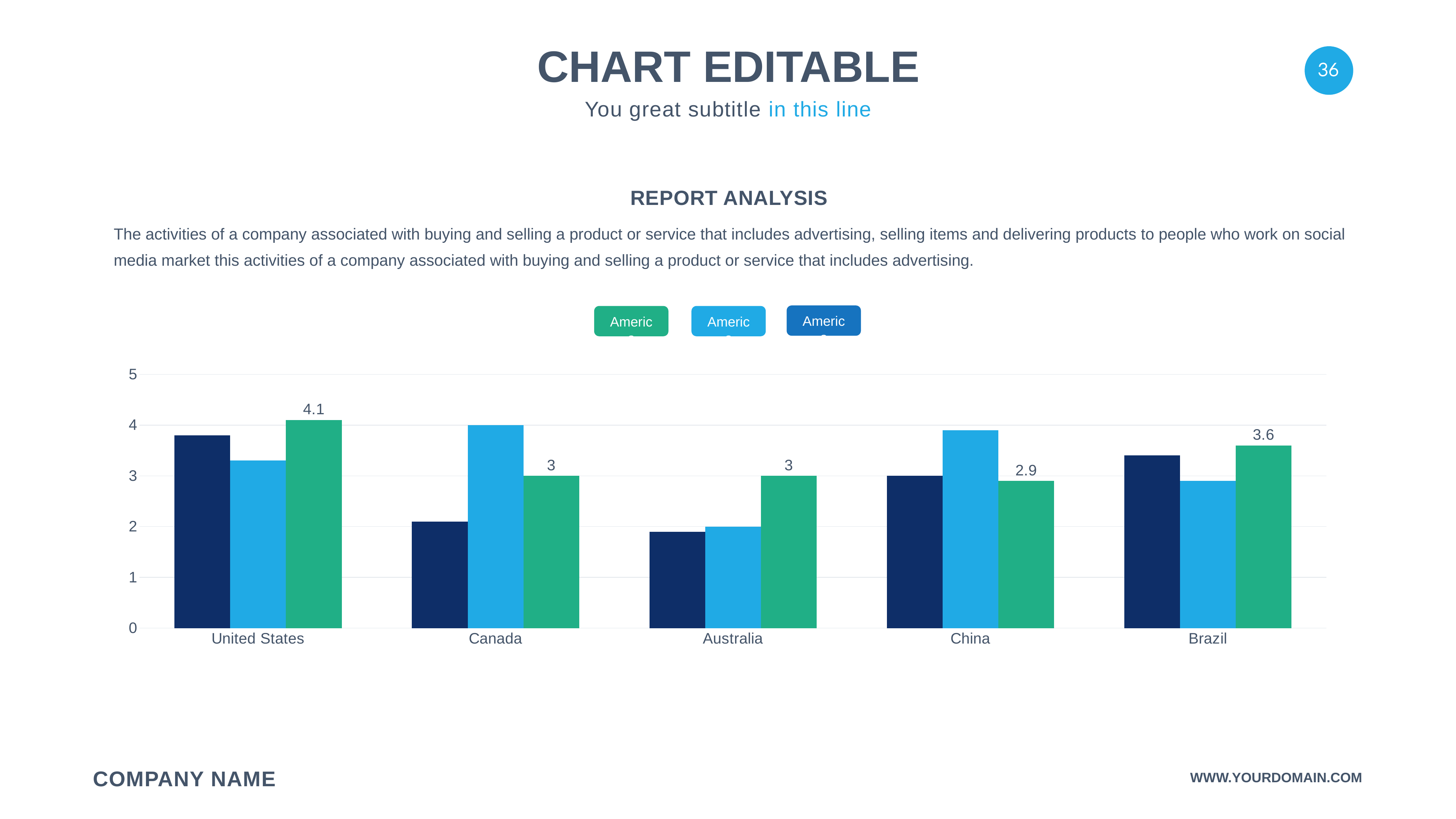

CHART EDITABLE
You great subtitle in this line
Report analysis
The activities of a company associated with buying and selling a product or service that includes advertising, selling items and delivering products to people who work on social media market this activities of a company associated with buying and selling a product or service that includes advertising.
America
America
America

### Chart

| Category | Sales | Sales2 | Sales4 |
|---|---|---|---|
| Brazil | 3.6 | 2.9 | 3.4 |
| China | 2.9 | 3.9 | 3.0 |
| Australia | 3.0 | 2.0 | 1.9 |
| Canada | 3.0 | 4.0 | 2.1 |
| United States | 4.1 | 3.3 | 3.8 |